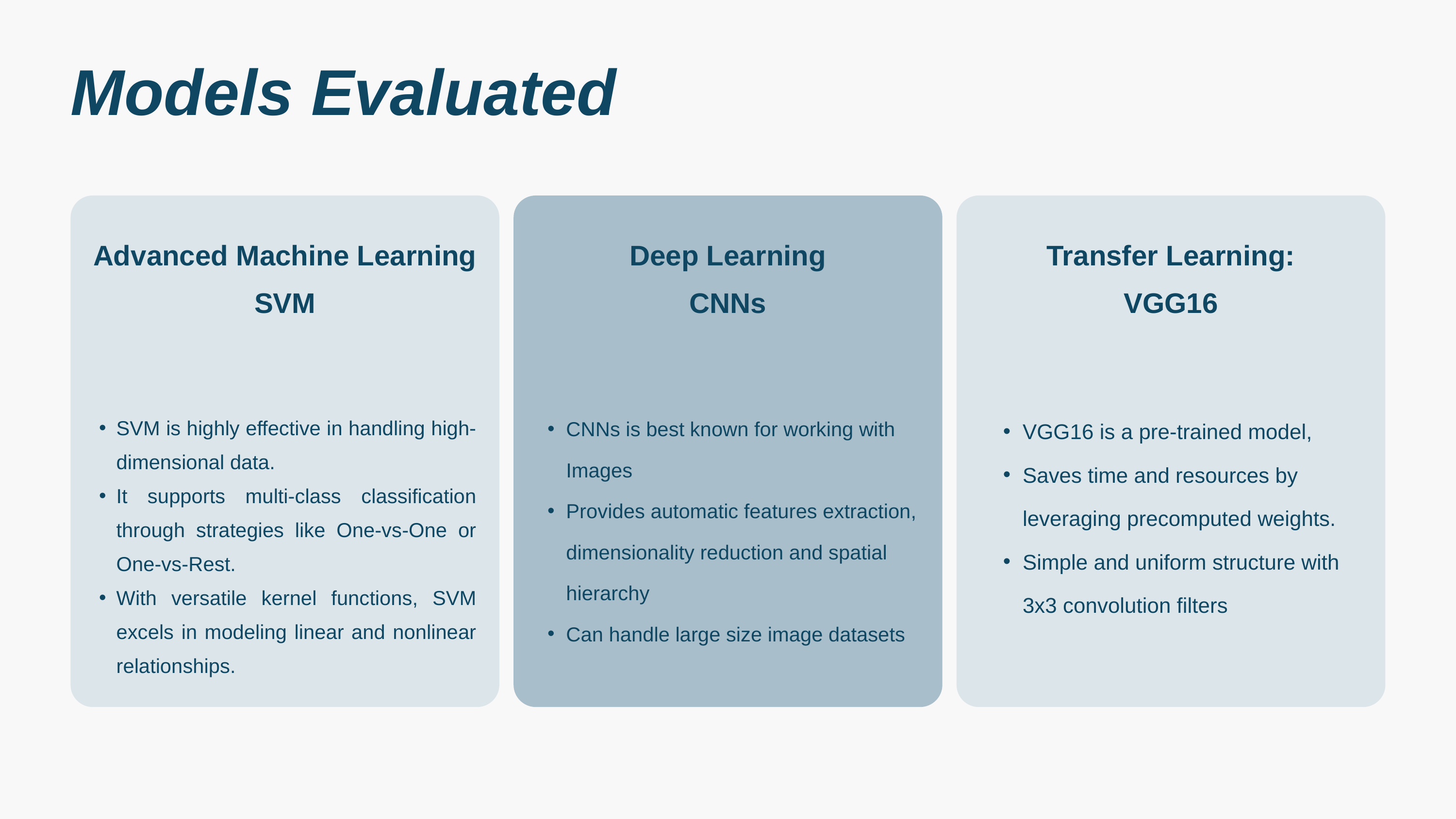

Models Evaluated

Advanced Machine Learning SVM
Deep Learning
CNNs
Transfer Learning:
VGG16
CNNs is best known for working with Images
Provides automatic features extraction, dimensionality reduction and spatial hierarchy
Can handle large size image datasets
VGG16 is a pre-trained model,
Saves time and resources by leveraging precomputed weights.
Simple and uniform structure with 3x3 convolution filters
SVM is highly effective in handling high-dimensional data.
It supports multi-class classification through strategies like One-vs-One or One-vs-Rest.
With versatile kernel functions, SVM excels in modeling linear and nonlinear relationships.